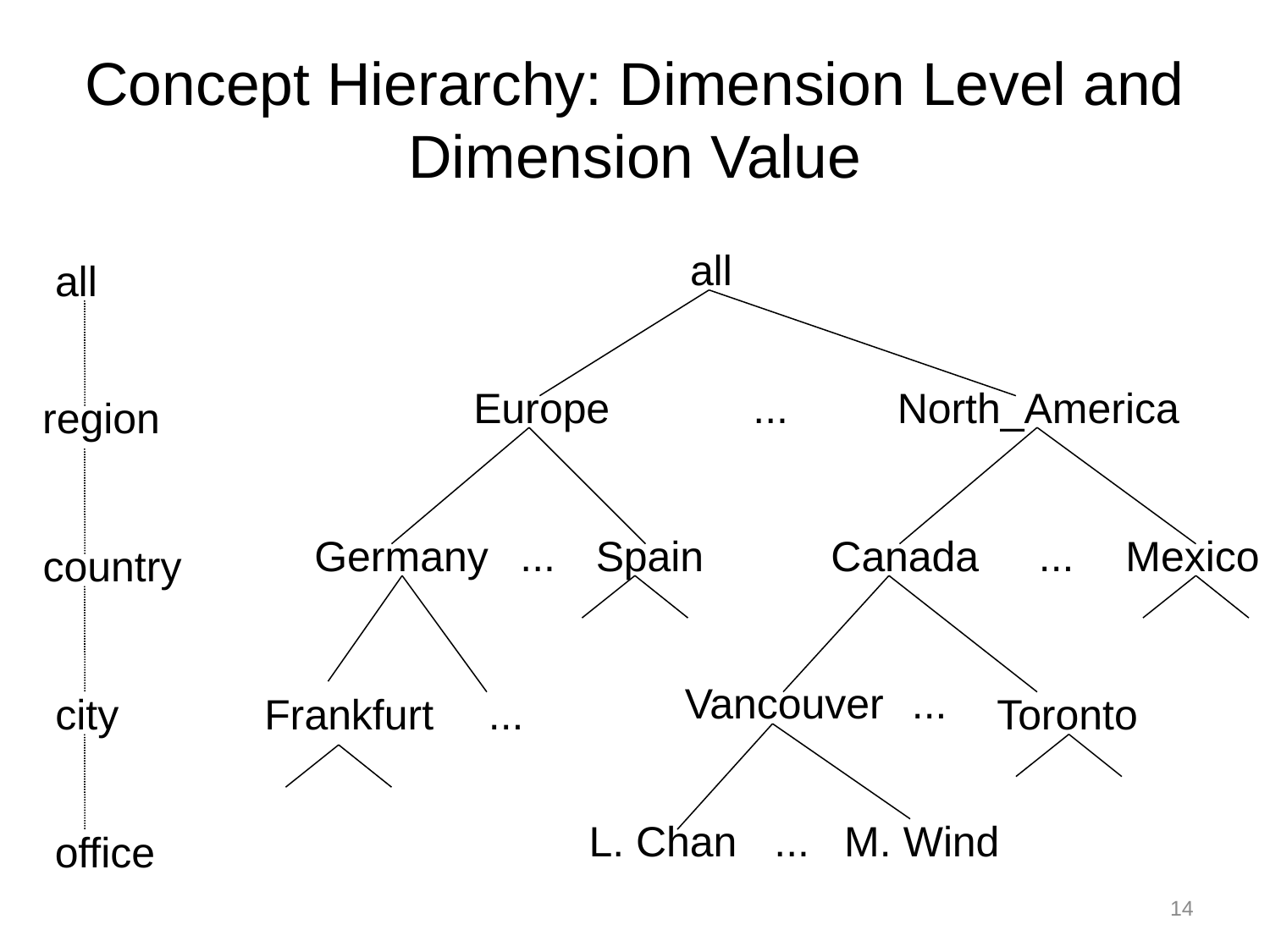

# Concept Hierarchy: Dimension Level and Dimension Value
all
all

Europe
...
North_America
region

Germany
...
Spain
Canada
...
Mexico
country

Vancouver
...
city
Frankfurt
...
Toronto

L. Chan
...
M. Wind
office
14